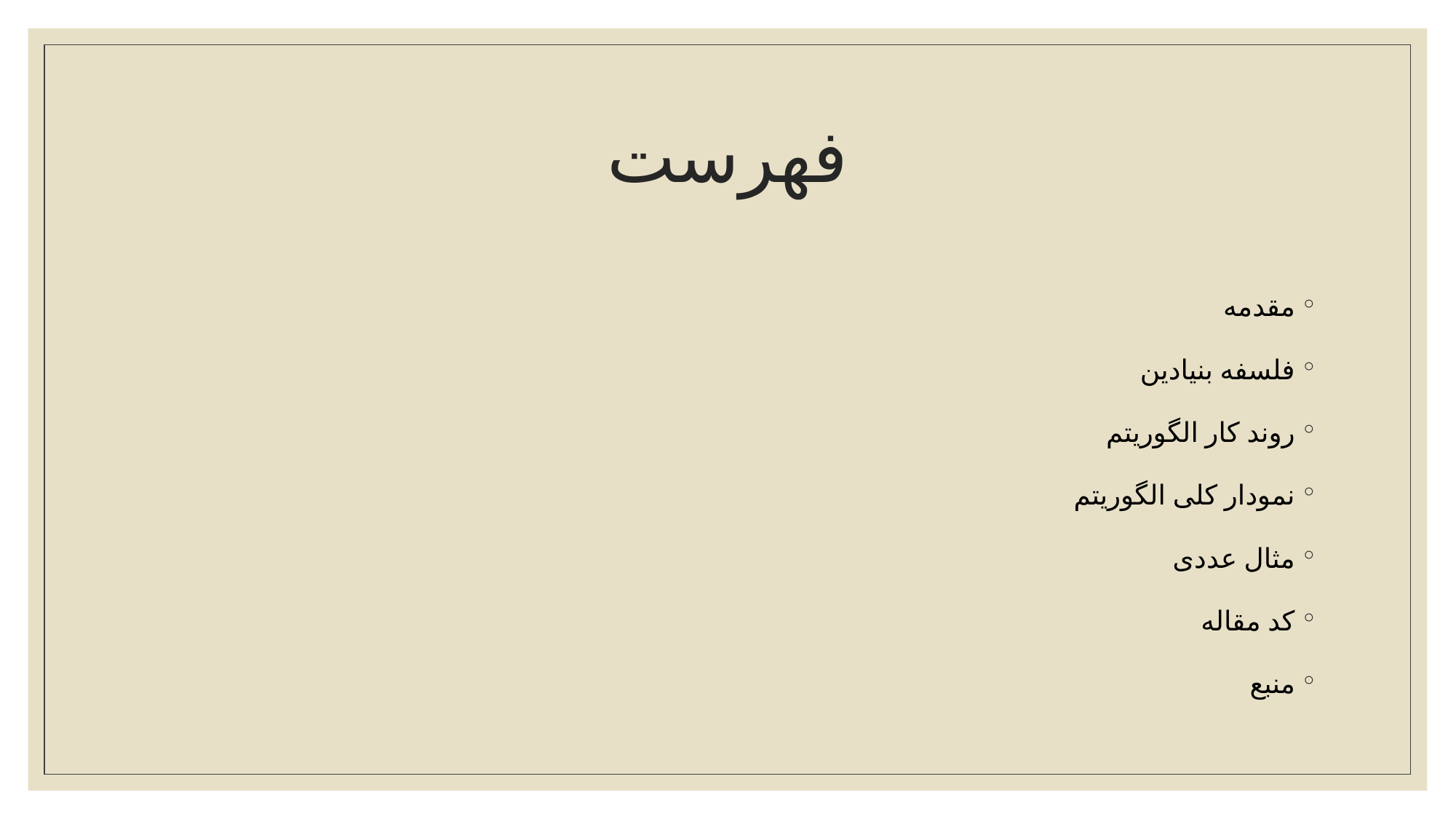

# فهرست
مقدمه
فلسفه بنیادین
روند کار الگوریتم
نمودار کلی الگوریتم
مثال عددی
کد مقاله
منبع